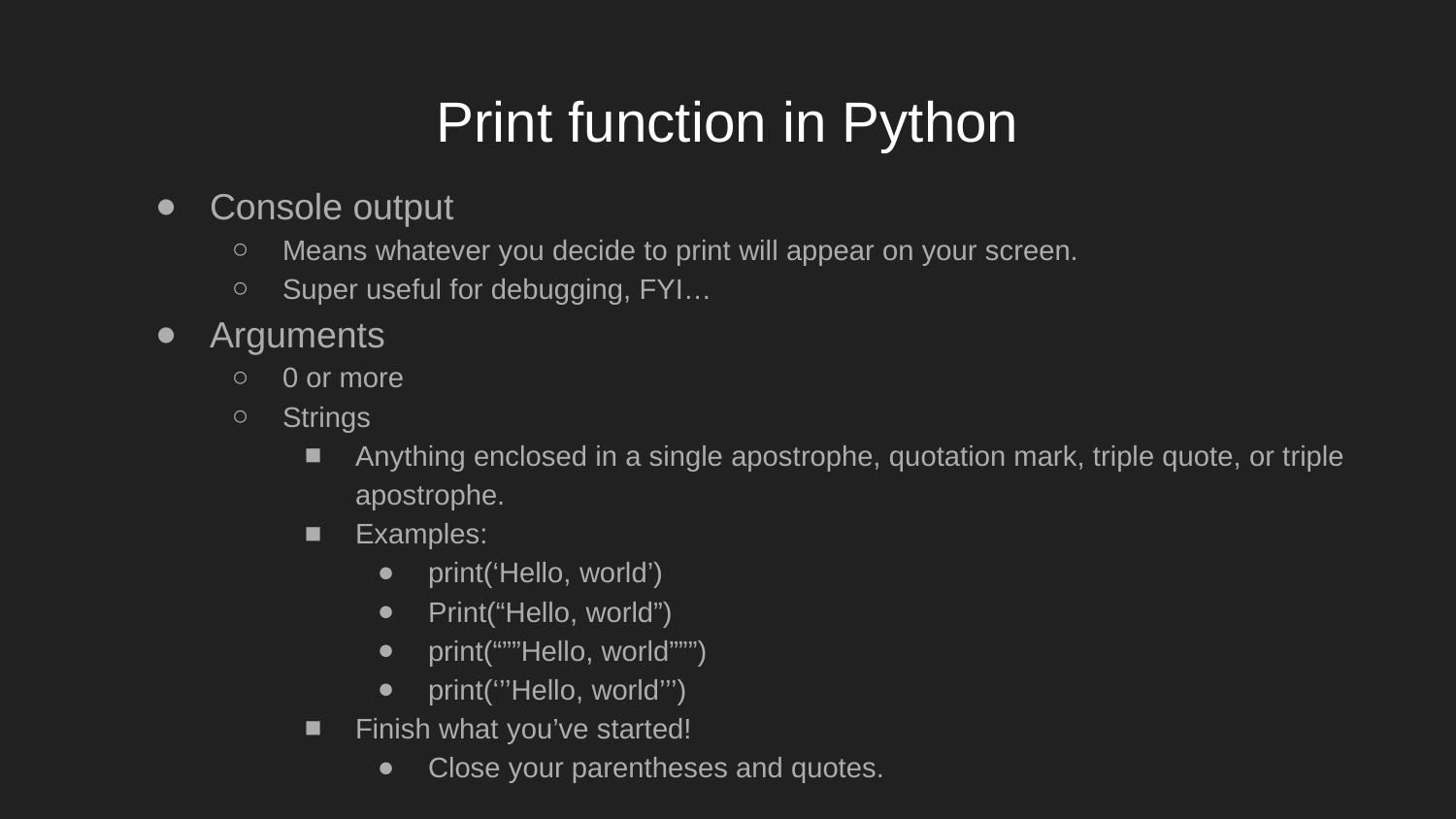

# Print function in Python
Console output
Means whatever you decide to print will appear on your screen.
Super useful for debugging, FYI…
Arguments
0 or more
Strings
Anything enclosed in a single apostrophe, quotation mark, triple quote, or triple apostrophe.
Examples:
print(‘Hello, world’)
Print(“Hello, world”)
print(“””Hello, world”””)
print(‘’’Hello, world’’’)
Finish what you’ve started!
Close your parentheses and quotes.